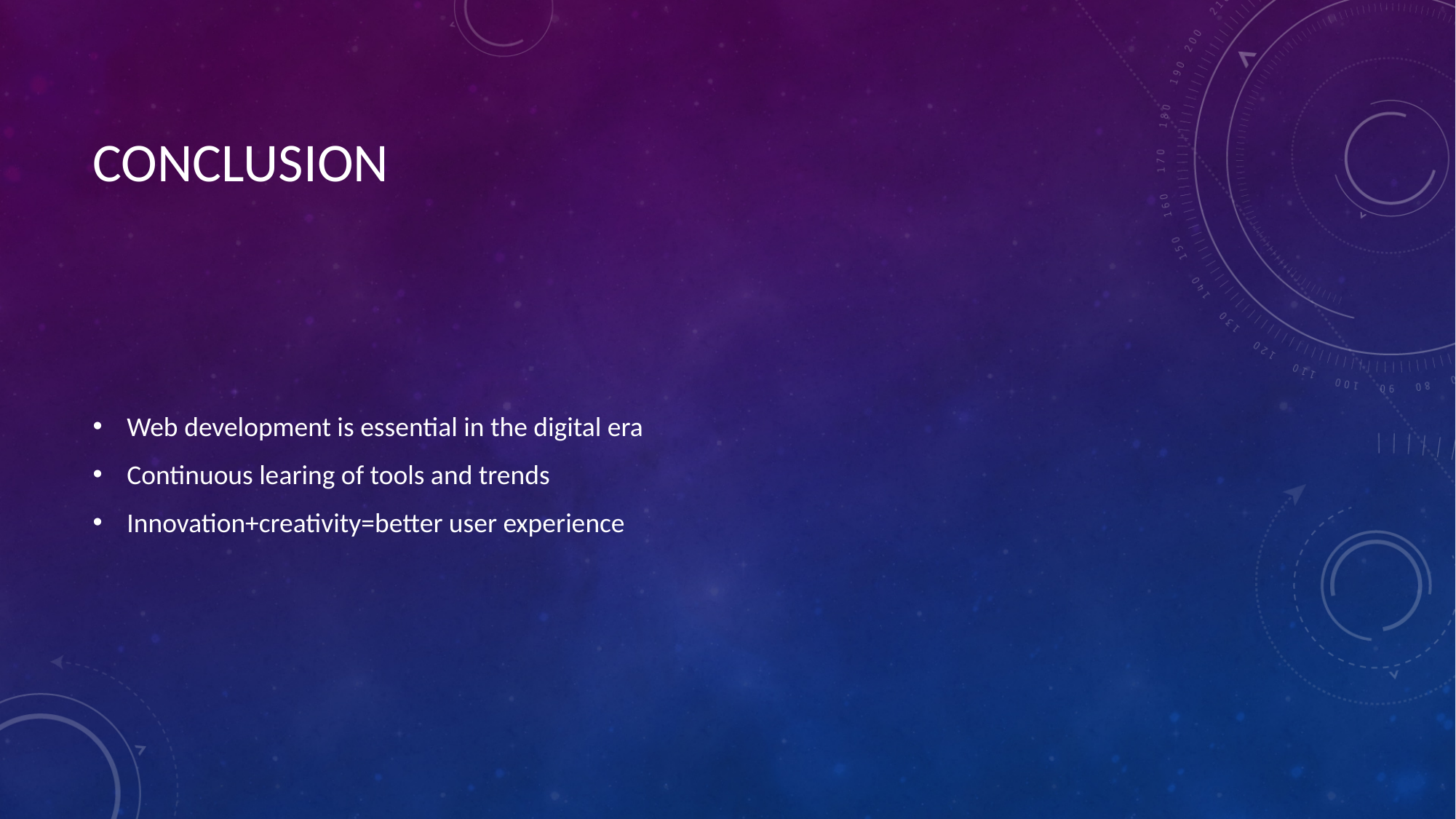

# Conclusion
Web development is essential in the digital era
Continuous learing of tools and trends
Innovation+creativity=better user experience